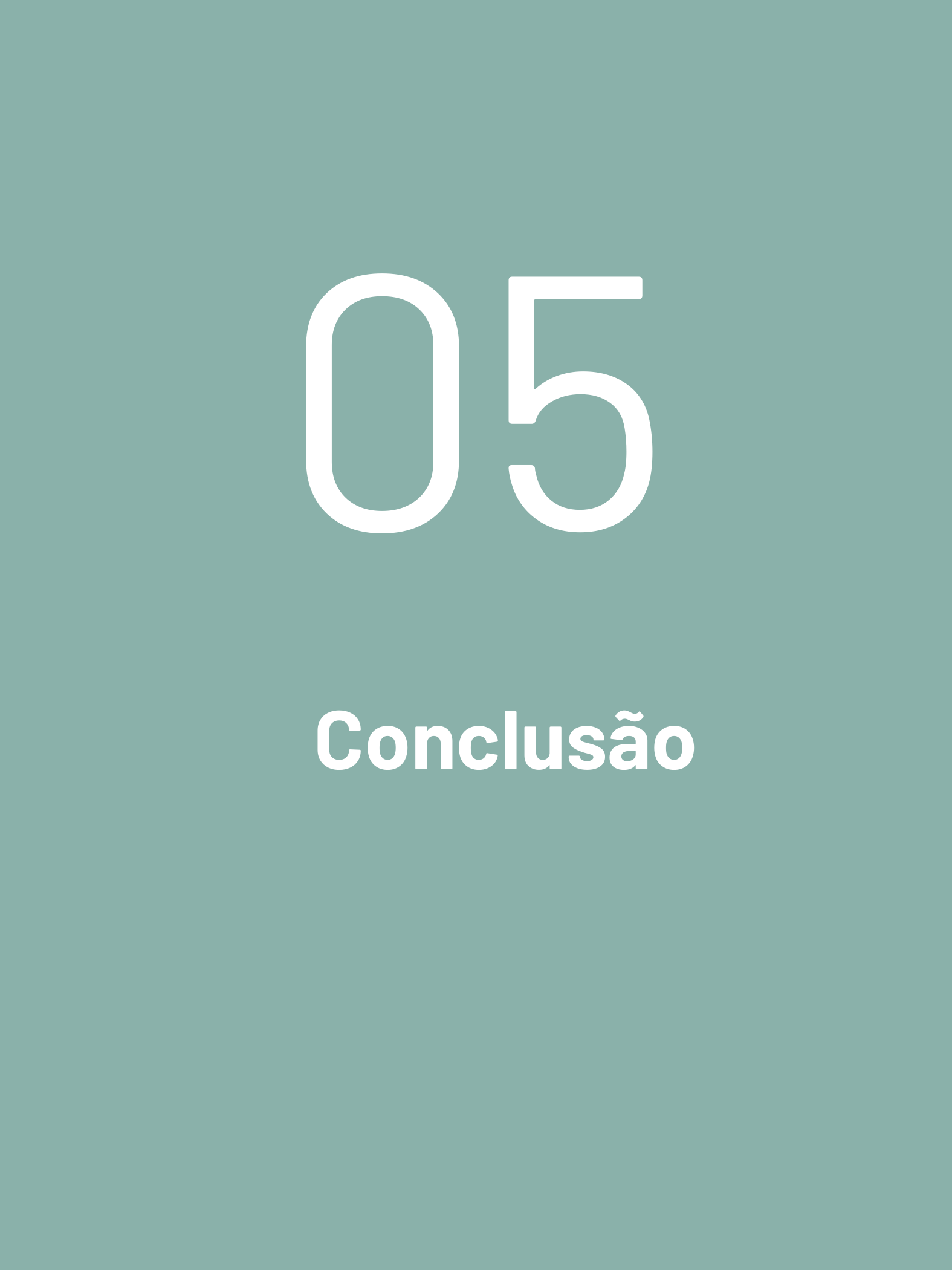

05
Conclusão
FUNDAMENTOS DE TESTES DE SOFTWARE - LUCYENNE OLIVEIRA
11